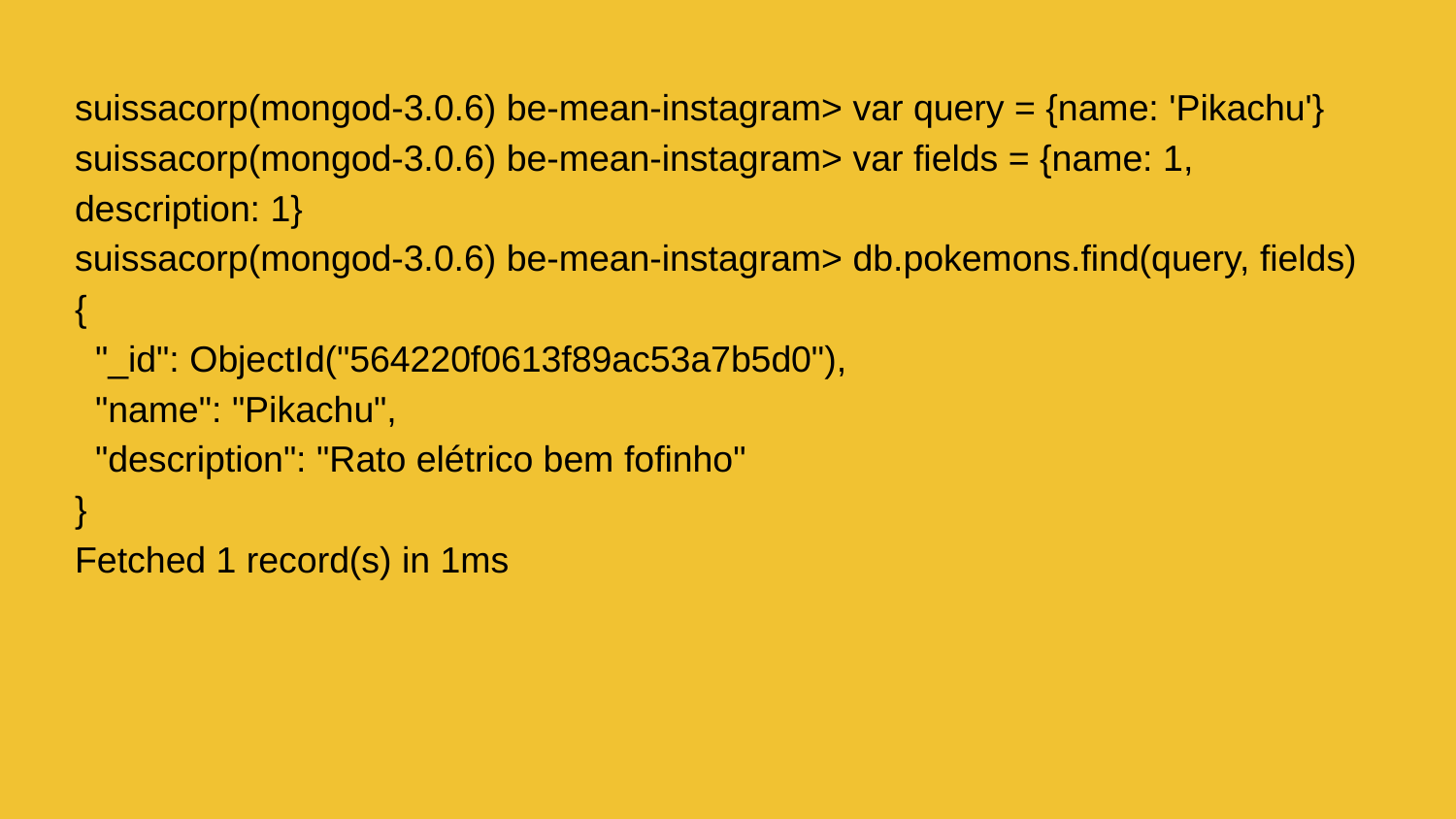

suissacorp(mongod-3.0.6) be-mean-instagram> var query = {name: 'Pikachu'}
suissacorp(mongod-3.0.6) be-mean-instagram> var fields = {name: 1, description: 1}
suissacorp(mongod-3.0.6) be-mean-instagram> db.pokemons.find(query, fields)
{
  "_id": ObjectId("564220f0613f89ac53a7b5d0"),
  "name": "Pikachu",
  "description": "Rato elétrico bem fofinho"
}
Fetched 1 record(s) in 1ms